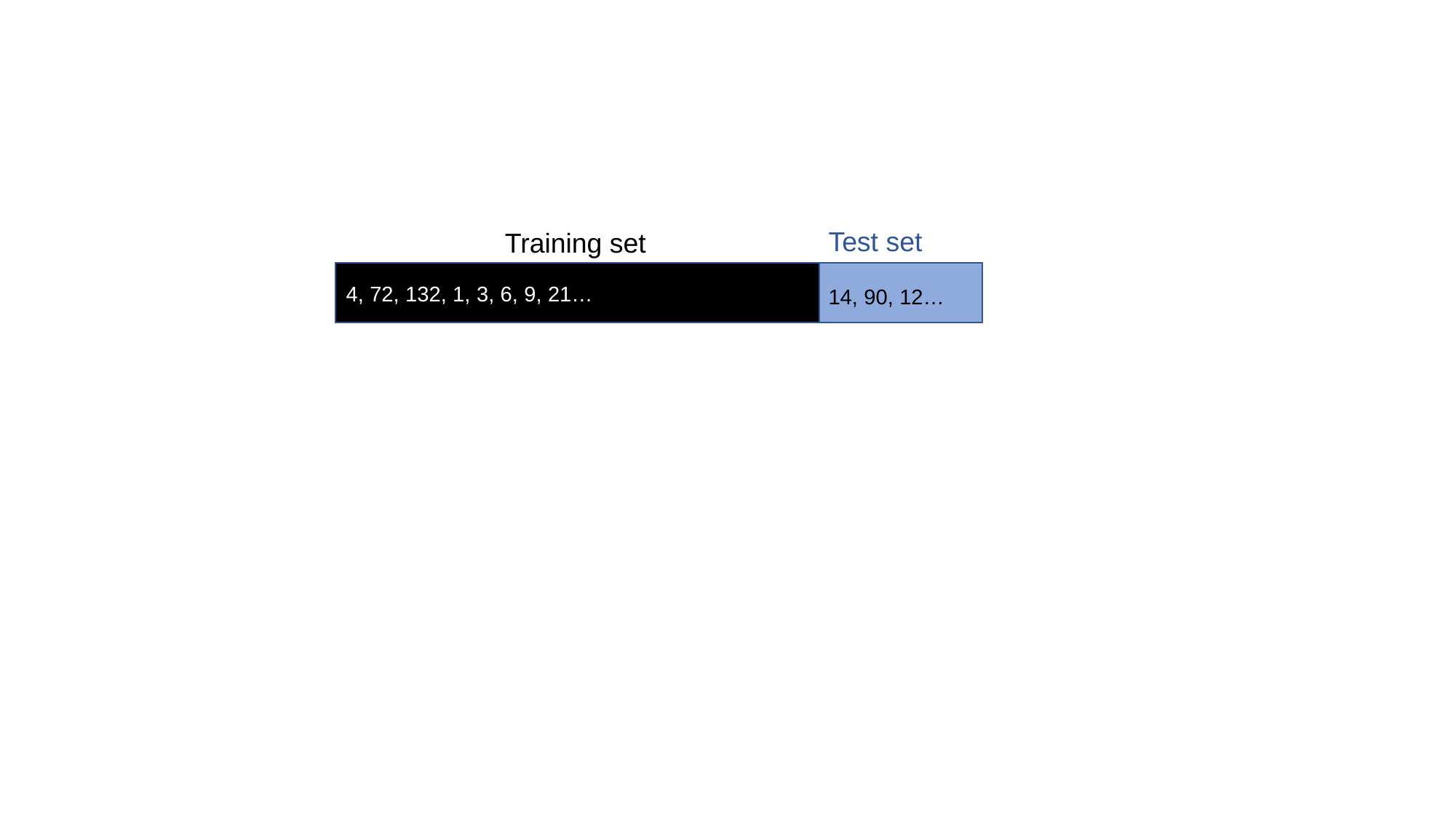

Test set
Training set

4, 72, 132, 1, 3, 6, 9, 21…
14, 90, 12…